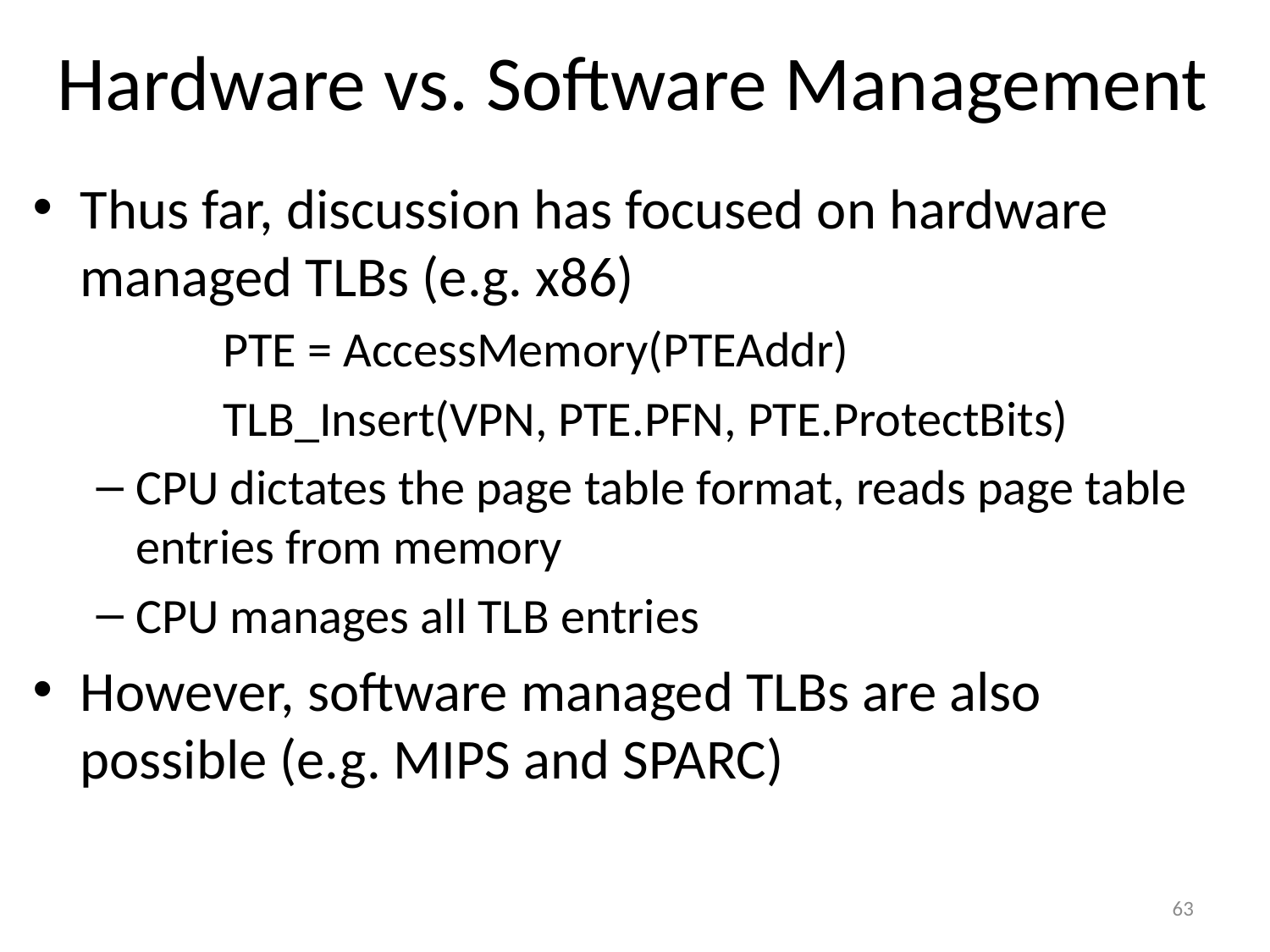

# Hardware vs. Software Management
Thus far, discussion has focused on hardware managed TLBs (e.g. x86)
	PTE = AccessMemory(PTEAddr)
	TLB_Insert(VPN, PTE.PFN, PTE.ProtectBits)
CPU dictates the page table format, reads page table entries from memory
CPU manages all TLB entries
However, software managed TLBs are also possible (e.g. MIPS and SPARC)

63